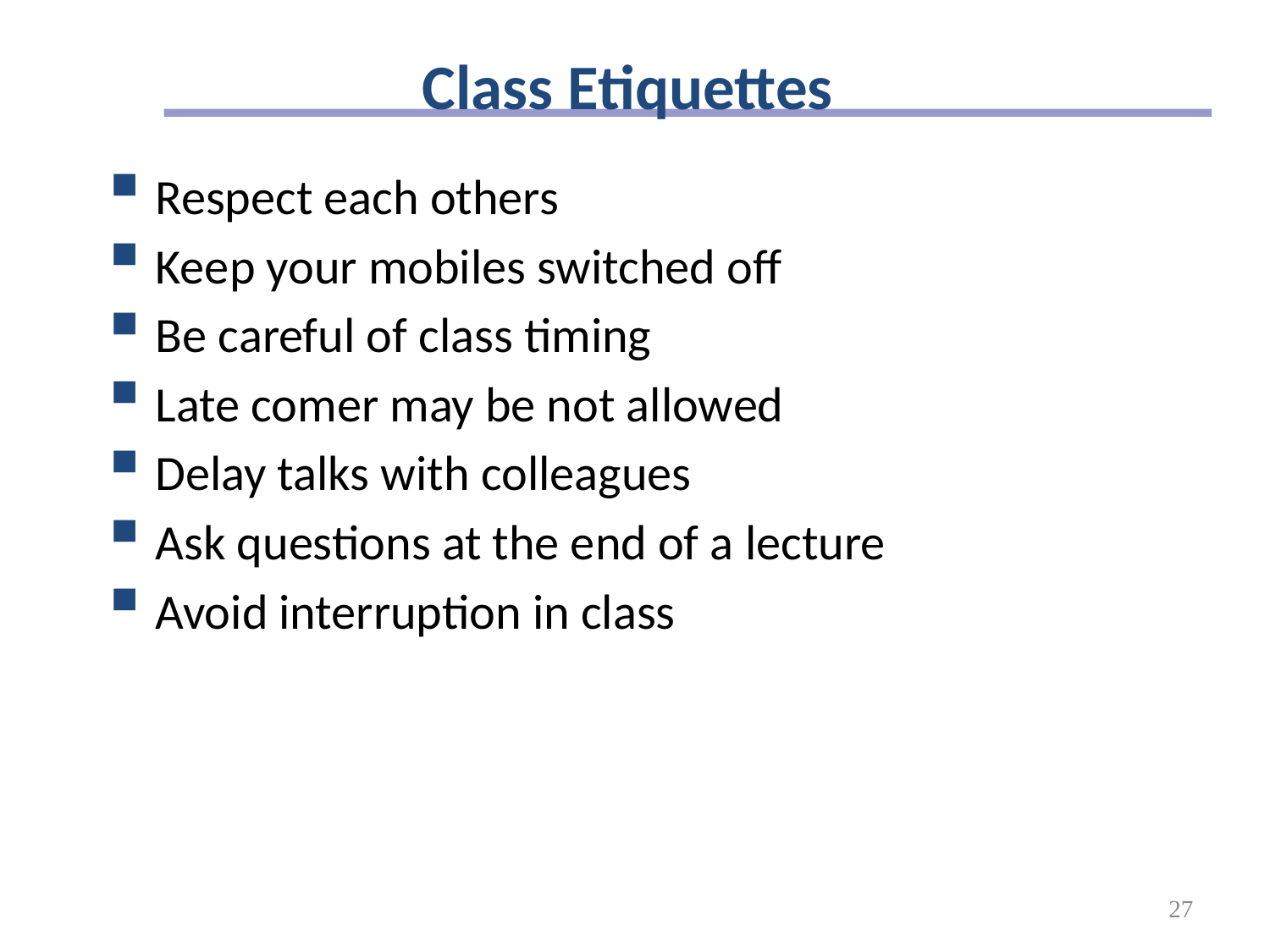

# Class Etiquettes
Respect each others
Keep your mobiles switched off
Be careful of class timing
Late comer may be not allowed
Delay talks with colleagues
Ask questions at the end of a lecture
Avoid interruption in class
27